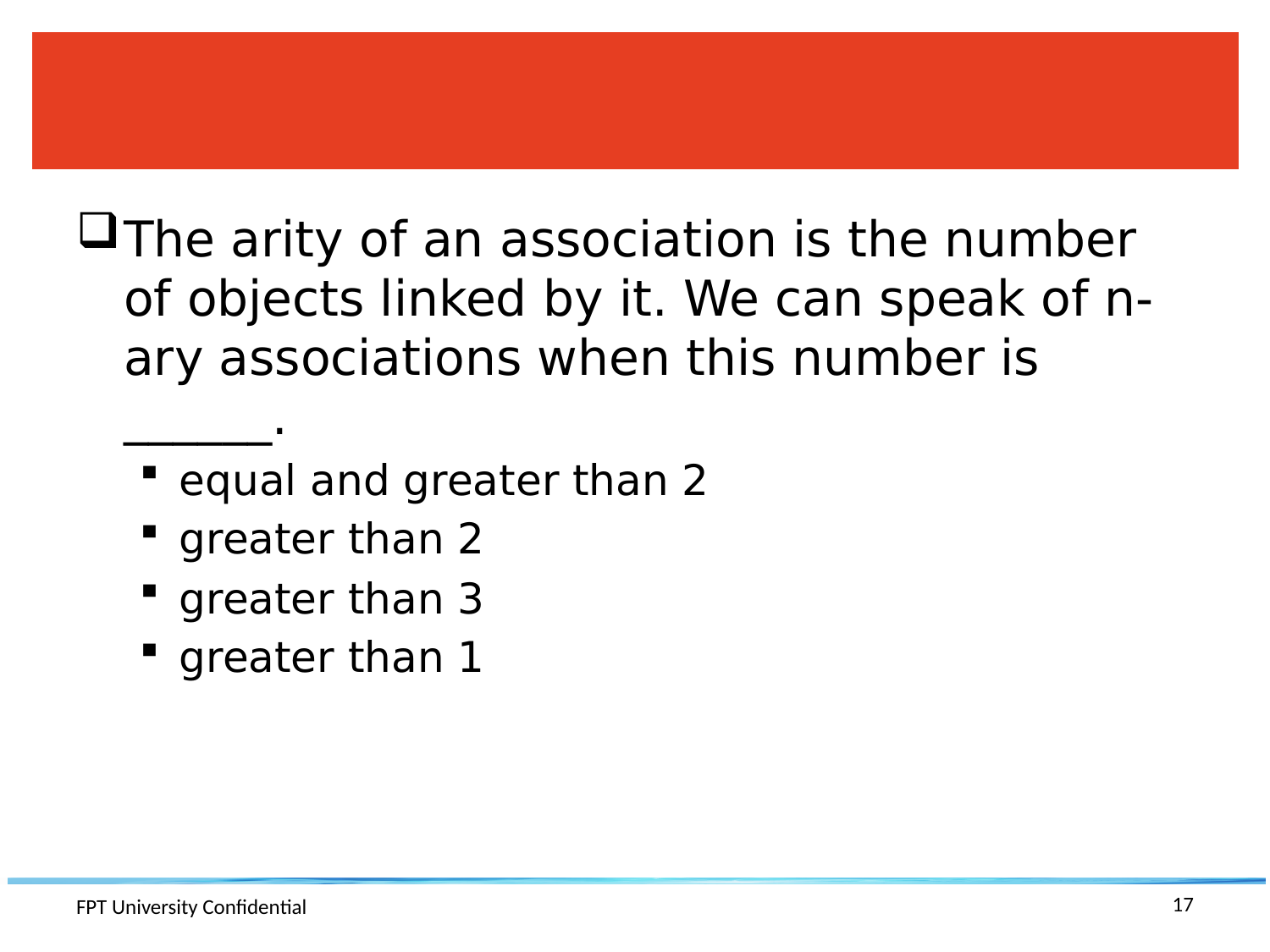

#
The arity of an association is the number of objects linked by it. We can speak of n-ary associations when this number is ______.
equal and greater than 2
greater than 2
greater than 3
greater than 1